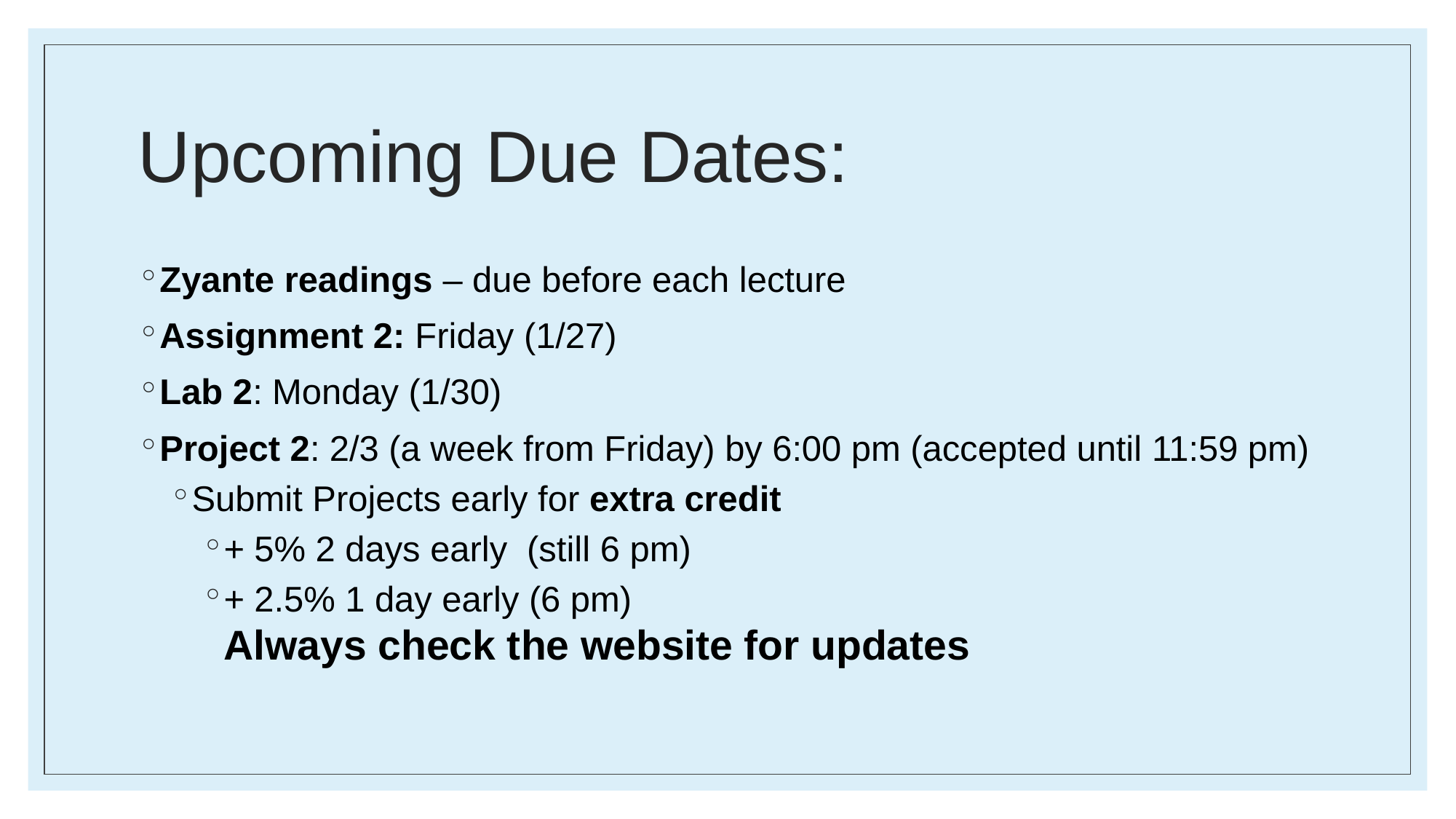

# Upcoming Due Dates:
Zyante readings – due before each lecture
Assignment 2: Friday (1/27)
Lab 2: Monday (1/30)
Project 2: 2/3 (a week from Friday) by 6:00 pm (accepted until 11:59 pm)
Submit Projects early for extra credit
+ 5% 2 days early  (still 6 pm)
+ 2.5% 1 day early (6 pm)
Always check the website for updates